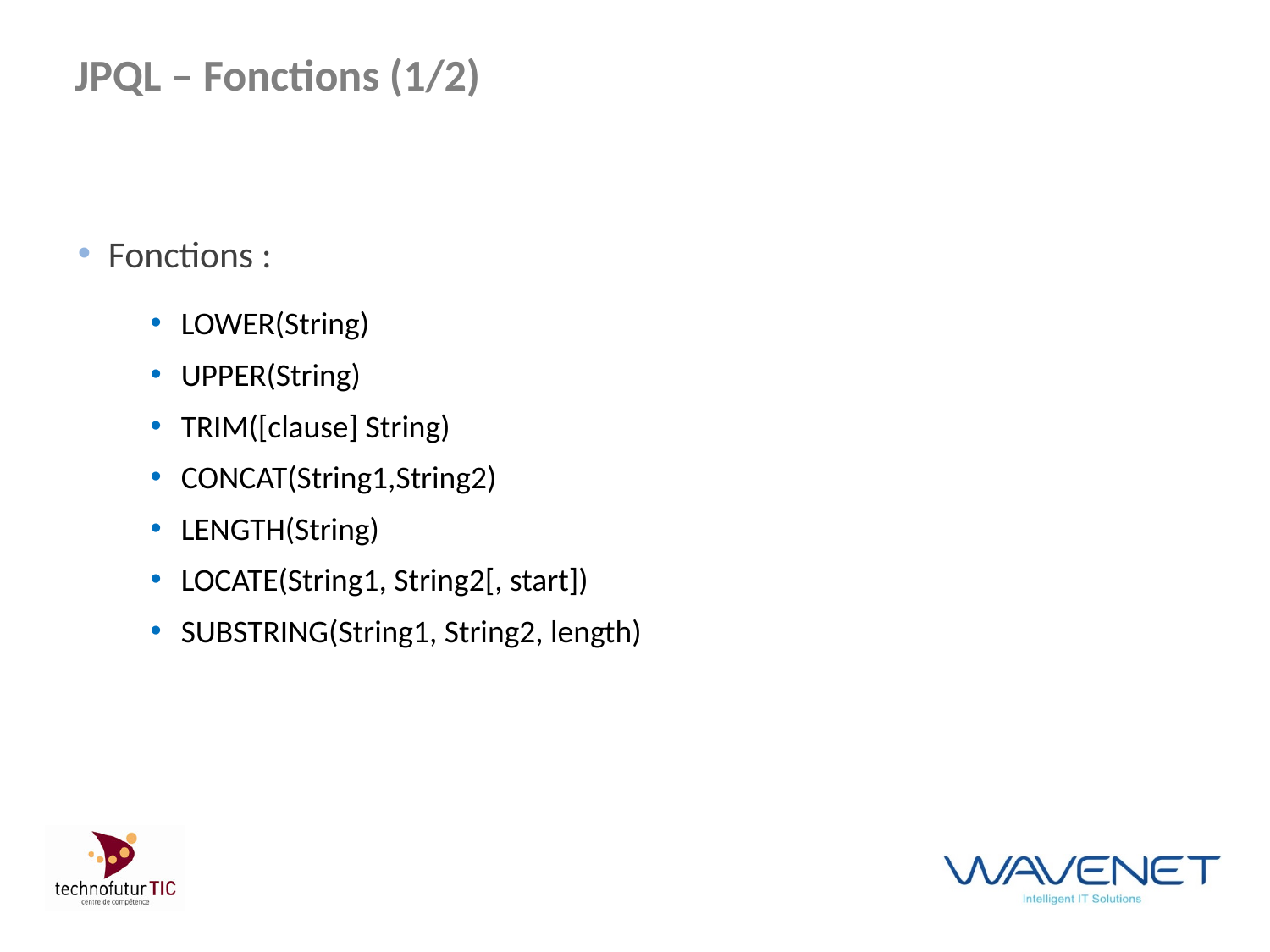

# JPQL – Fonctions (1/2)
Fonctions :

LOWER(String)
UPPER(String)
TRIM([clause] String)
CONCAT(String1,String2)
LENGTH(String)
LOCATE(String1, String2[, start])
SUBSTRING(String1, String2, length)